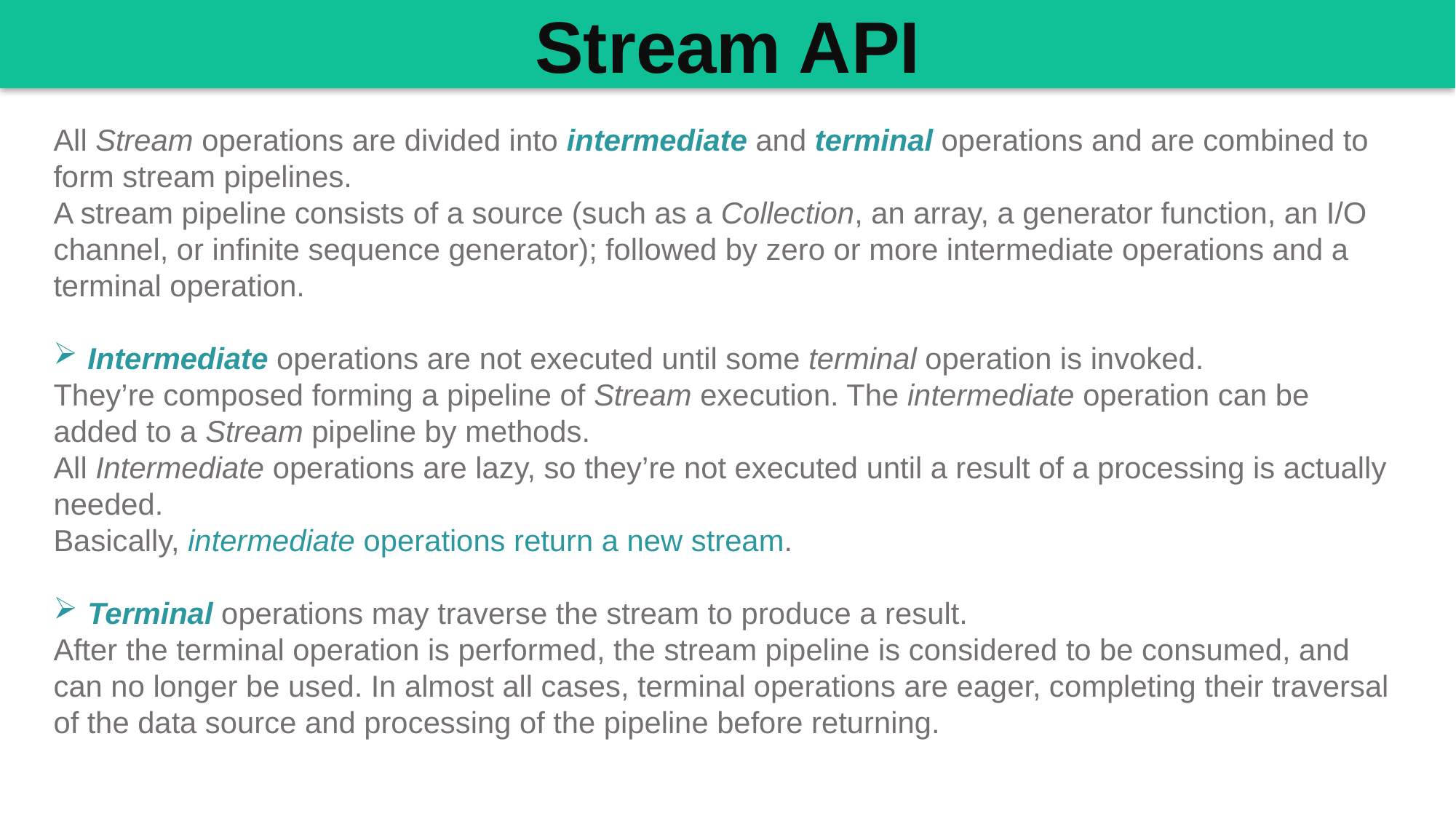

Stream API
All Stream operations are divided into intermediate and terminal operations and are combined to form stream pipelines.
A stream pipeline consists of a source (such as a Collection, an array, a generator function, an I/O channel, or infinite sequence generator); followed by zero or more intermediate operations and a terminal operation.

Intermediate operations are not executed until some terminal operation is invoked.
They’re composed forming a pipeline of Stream execution. The intermediate operation can be added to a Stream pipeline by methods.
All Intermediate operations are lazy, so they’re not executed until a result of a processing is actually needed.
Basically, intermediate operations return a new stream.

Terminal operations may traverse the stream to produce a result.
After the terminal operation is performed, the stream pipeline is considered to be consumed, and can no longer be used. In almost all cases, terminal operations are eager, completing their traversal of the data source and processing of the pipeline before returning.